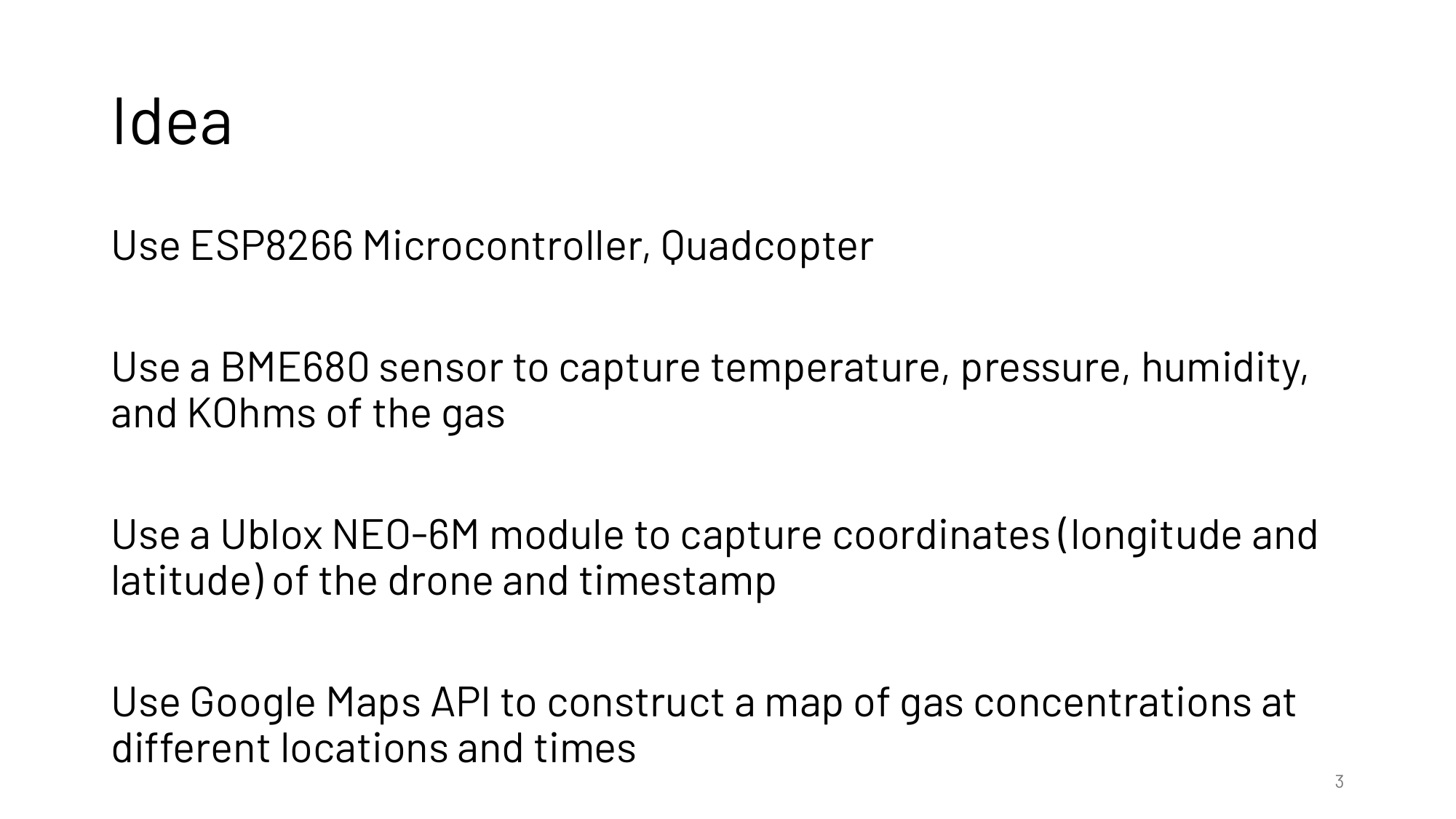

# Idea
Use ESP8266 Microcontroller, Quadcopter

Use a BME680 sensor to capture temperature, pressure, humidity, and KOhms of the gas

Use a Ublox NEO-6M module to capture coordinates (longitude and latitude) of the drone and timestamp

Use Google Maps API to construct a map of gas concentrations at different locations and times

3